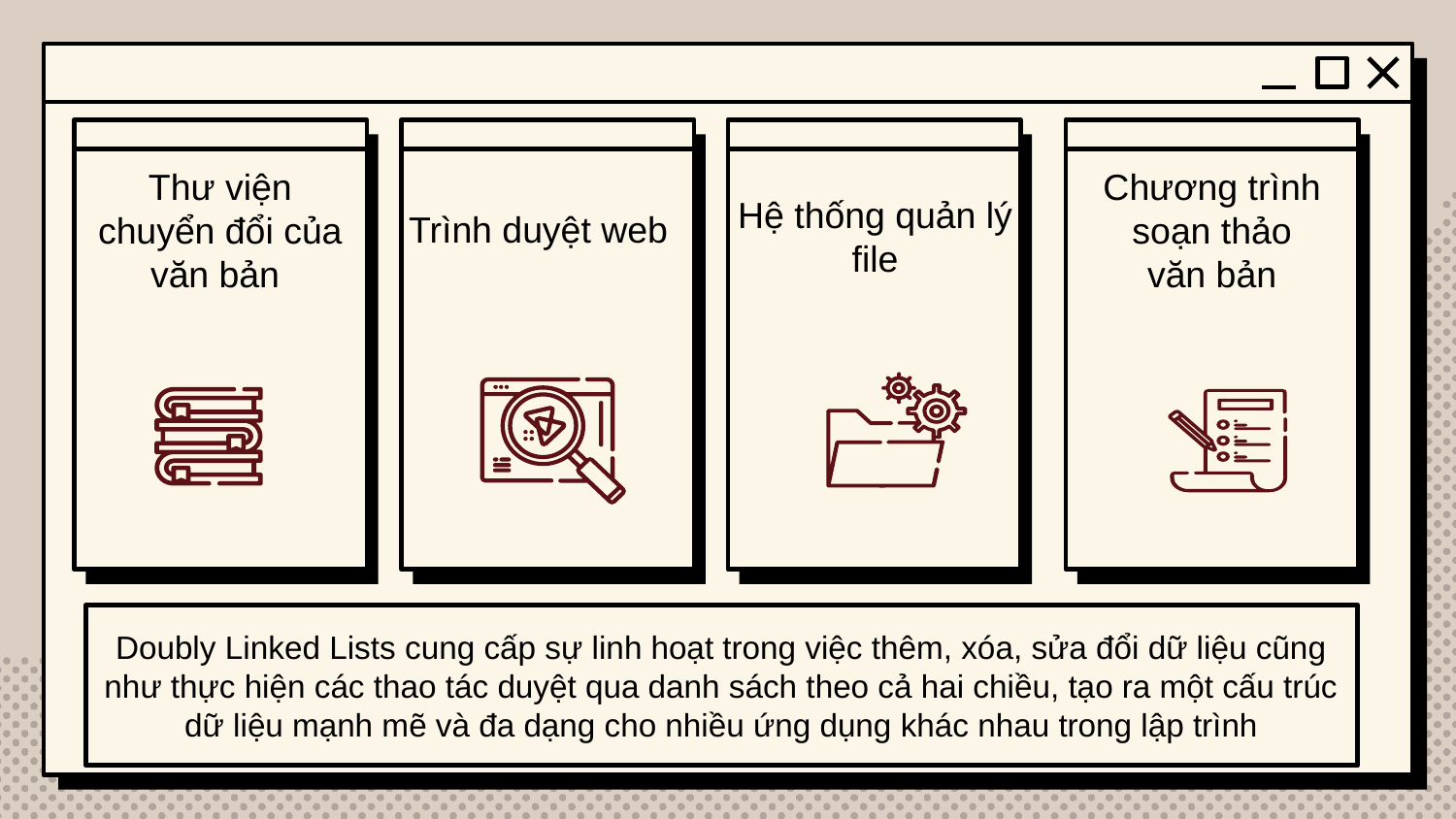

Thư viện chuyển đổi của văn bản
Chương trình soạn thảo văn bản
Hệ thống quản lý file
Trình duyệt web

Doubly Linked Lists cung cấp sự linh hoạt trong việc thêm, xóa, sửa đổi dữ liệu cũng như thực hiện các thao tác duyệt qua danh sách theo cả hai chiều, tạo ra một cấu trúc dữ liệu mạnh mẽ và đa dạng cho nhiều ứng dụng khác nhau trong lập trình